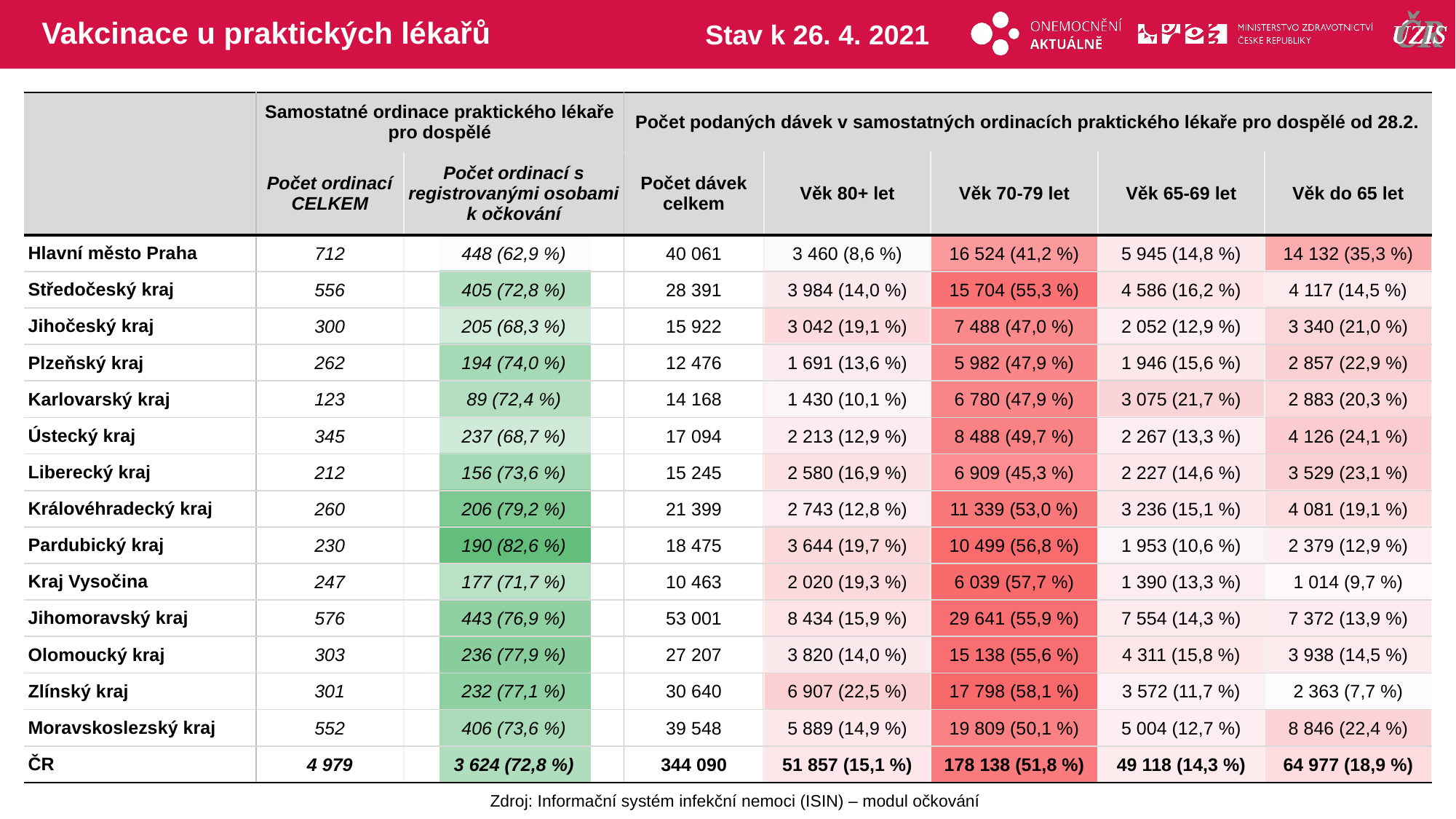

# Vakcinace u praktických lékařů
Stav k 26. 4. 2021
|  | Samostatné ordinace praktického lékaře pro dospělé |  | Počet podaných dávek v samostatných ordinacích praktického lékaře pro dospělé od 28.2. |  |  |  |  |
| --- | --- | --- | --- | --- | --- | --- | --- |
|  | Počet ordinací CELKEM | Počet ordinací s registrovanými osobami k očkování | Počet dávek celkem | Věk 80+ let | Věk 70-79 let | Věk 65-69 let | Věk do 65 let |
| Hlavní město Praha | 712 | 448 (62,9 %) | 40 061 | 3 460 (8,6 %) | 16 524 (41,2 %) | 5 945 (14,8 %) | 14 132 (35,3 %) |
| Středočeský kraj | 556 | 405 (72,8 %) | 28 391 | 3 984 (14,0 %) | 15 704 (55,3 %) | 4 586 (16,2 %) | 4 117 (14,5 %) |
| Jihočeský kraj | 300 | 205 (68,3 %) | 15 922 | 3 042 (19,1 %) | 7 488 (47,0 %) | 2 052 (12,9 %) | 3 340 (21,0 %) |
| Plzeňský kraj | 262 | 194 (74,0 %) | 12 476 | 1 691 (13,6 %) | 5 982 (47,9 %) | 1 946 (15,6 %) | 2 857 (22,9 %) |
| Karlovarský kraj | 123 | 89 (72,4 %) | 14 168 | 1 430 (10,1 %) | 6 780 (47,9 %) | 3 075 (21,7 %) | 2 883 (20,3 %) |
| Ústecký kraj | 345 | 237 (68,7 %) | 17 094 | 2 213 (12,9 %) | 8 488 (49,7 %) | 2 267 (13,3 %) | 4 126 (24,1 %) |
| Liberecký kraj | 212 | 156 (73,6 %) | 15 245 | 2 580 (16,9 %) | 6 909 (45,3 %) | 2 227 (14,6 %) | 3 529 (23,1 %) |
| Královéhradecký kraj | 260 | 206 (79,2 %) | 21 399 | 2 743 (12,8 %) | 11 339 (53,0 %) | 3 236 (15,1 %) | 4 081 (19,1 %) |
| Pardubický kraj | 230 | 190 (82,6 %) | 18 475 | 3 644 (19,7 %) | 10 499 (56,8 %) | 1 953 (10,6 %) | 2 379 (12,9 %) |
| Kraj Vysočina | 247 | 177 (71,7 %) | 10 463 | 2 020 (19,3 %) | 6 039 (57,7 %) | 1 390 (13,3 %) | 1 014 (9,7 %) |
| Jihomoravský kraj | 576 | 443 (76,9 %) | 53 001 | 8 434 (15,9 %) | 29 641 (55,9 %) | 7 554 (14,3 %) | 7 372 (13,9 %) |
| Olomoucký kraj | 303 | 236 (77,9 %) | 27 207 | 3 820 (14,0 %) | 15 138 (55,6 %) | 4 311 (15,8 %) | 3 938 (14,5 %) |
| Zlínský kraj | 301 | 232 (77,1 %) | 30 640 | 6 907 (22,5 %) | 17 798 (58,1 %) | 3 572 (11,7 %) | 2 363 (7,7 %) |
| Moravskoslezský kraj | 552 | 406 (73,6 %) | 39 548 | 5 889 (14,9 %) | 19 809 (50,1 %) | 5 004 (12,7 %) | 8 846 (22,4 %) |
| ČR | 4 979 | 3 624 (72,8 %) | 344 090 | 51 857 (15,1 %) | 178 138 (51,8 %) | 49 118 (14,3 %) | 64 977 (18,9 %) |
|  |
| --- |
|  |
|  |
|  |
|  |
|  |
|  |
|  |
|  |
|  |
|  |
|  |
|  |
|  |
|  |
|  |  |  |  |
| --- | --- | --- | --- |
|  |  |  |  |
|  |  |  |  |
|  |  |  |  |
|  |  |  |  |
|  |  |  |  |
|  |  |  |  |
|  |  |  |  |
|  |  |  |  |
|  |  |  |  |
|  |  |  |  |
|  |  |  |  |
|  |  |  |  |
|  |  |  |  |
|  |  |  |  |
Zdroj: Informační systém infekční nemoci (ISIN) – modul očkování